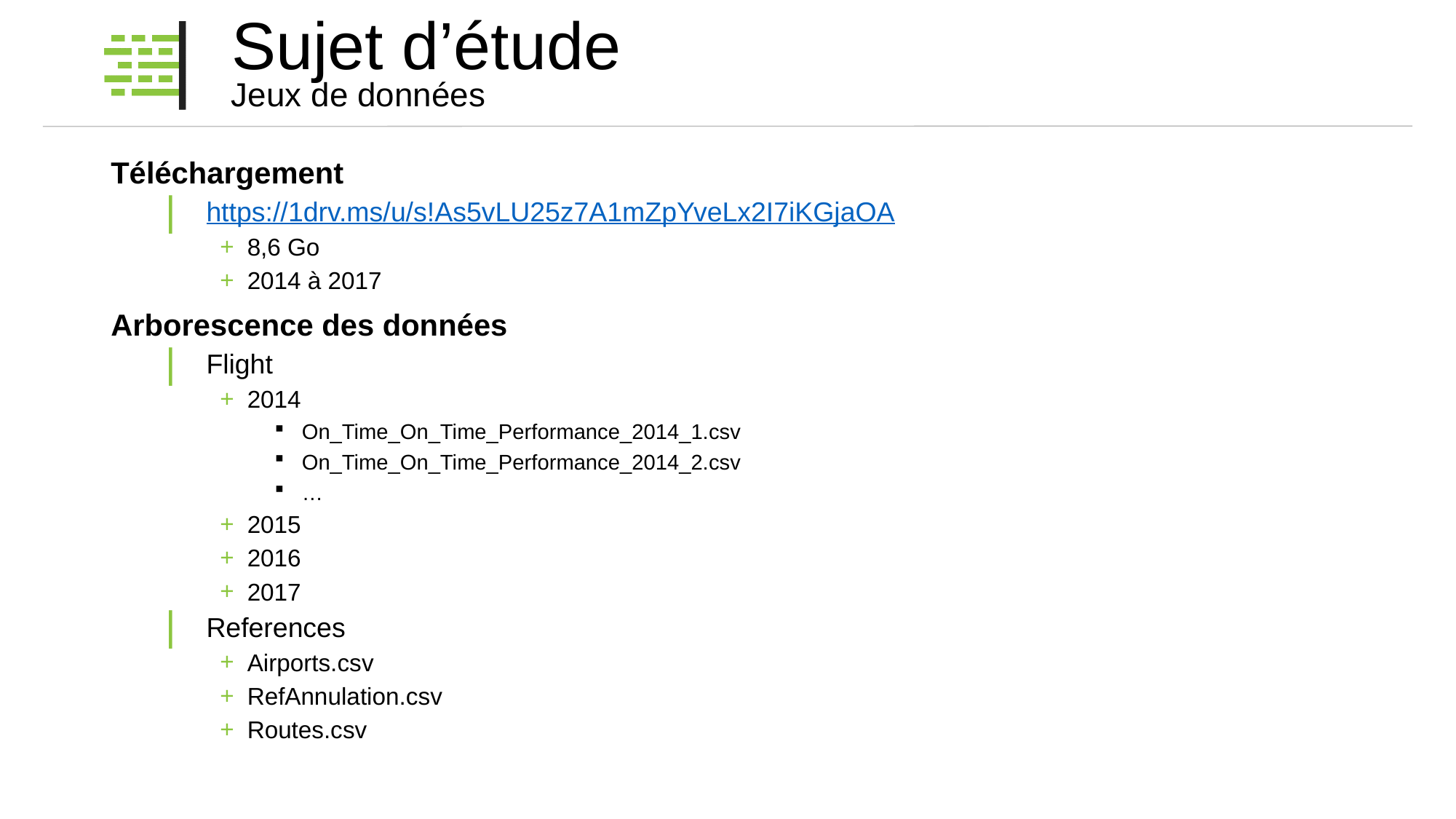

# Sujet d’étude
Jeux de données
Téléchargement
https://1drv.ms/u/s!As5vLU25z7A1mZpYveLx2I7iKGjaOA
8,6 Go
2014 à 2017
Arborescence des données
Flight
2014
On_Time_On_Time_Performance_2014_1.csv
On_Time_On_Time_Performance_2014_2.csv
…
2015
2016
2017
References
Airports.csv
RefAnnulation.csv
Routes.csv